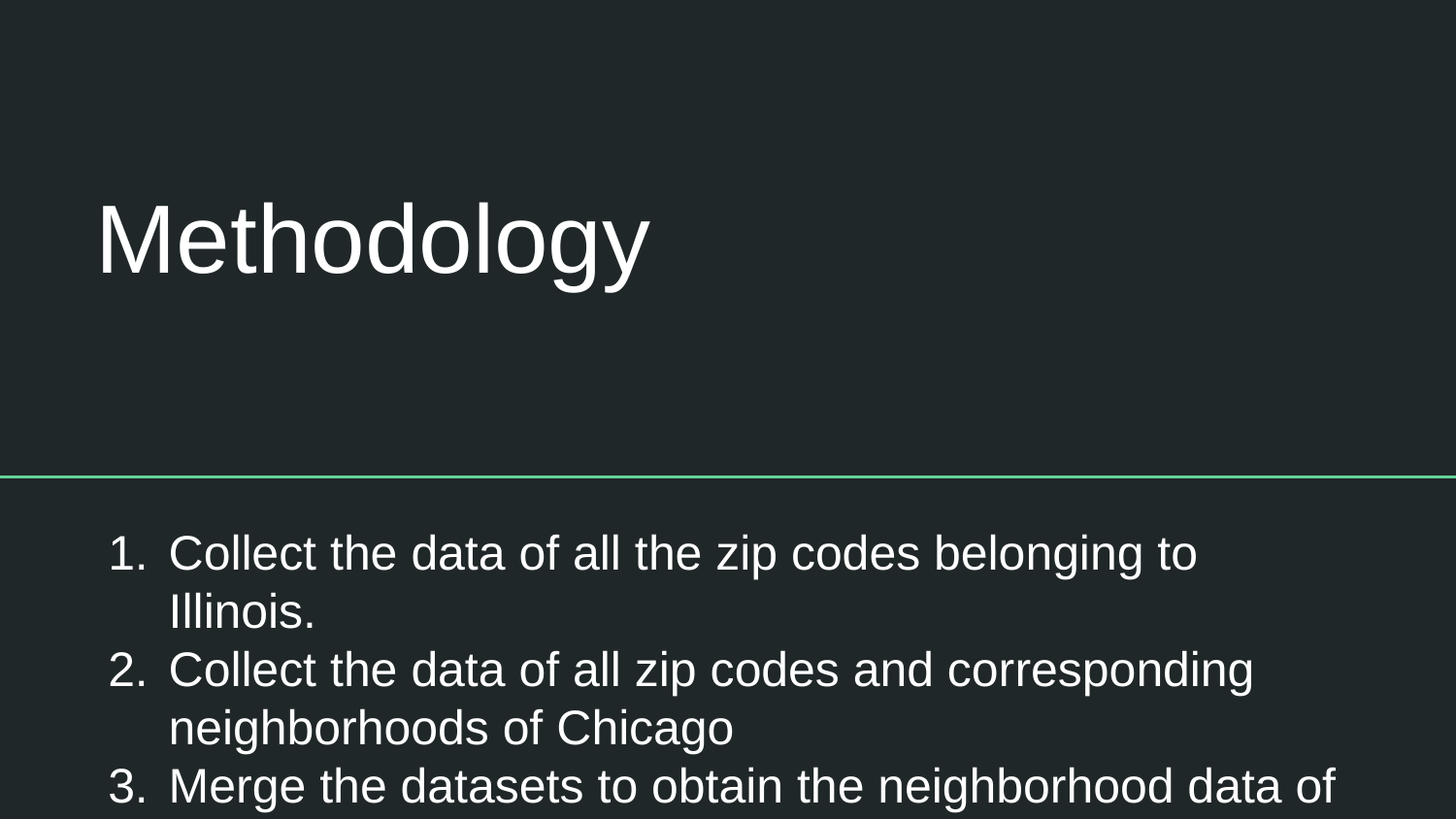

# Methodology
Collect the data of all the zip codes belonging to Illinois.
Collect the data of all zip codes and corresponding neighborhoods of Chicago
Merge the datasets to obtain the neighborhood data of Chicago along with coordinates.